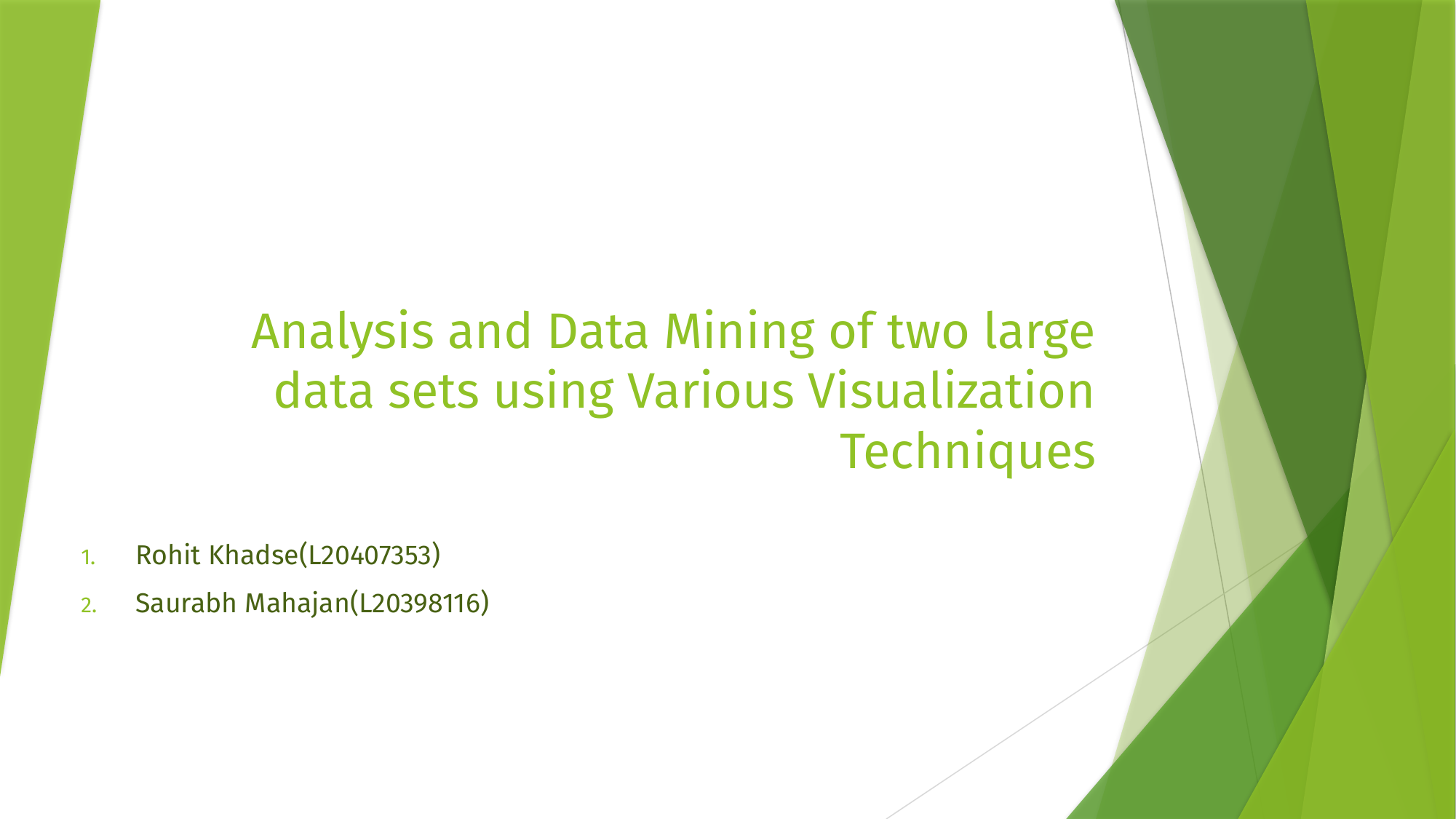

# Analysis and Data Mining of two large data sets using Various Visualization Techniques

Rohit Khadse(L20407353)
Saurabh Mahajan(L20398116)